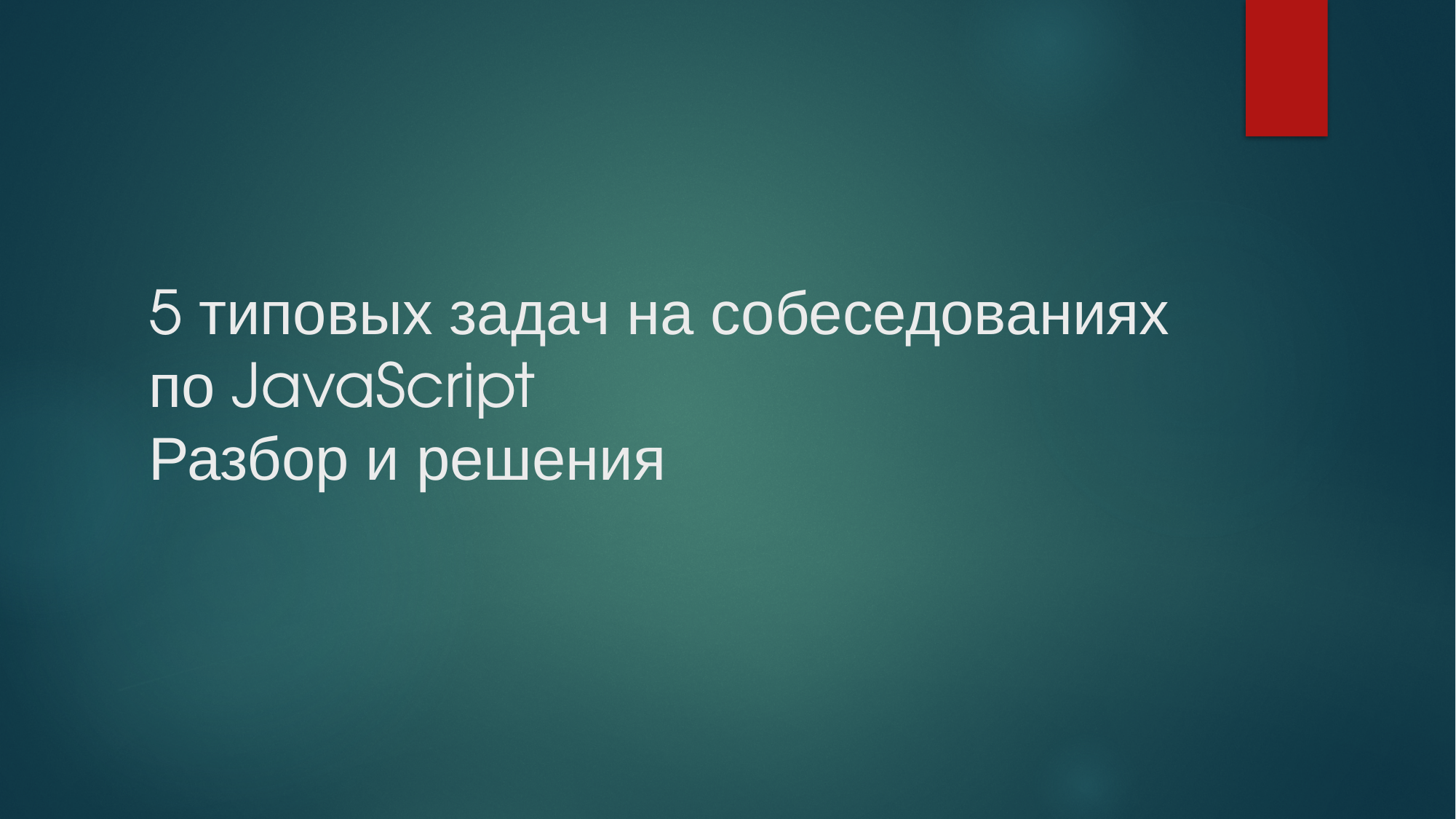

# 5 типовых задач на собеседованиях по JavaScript Разбор и решения